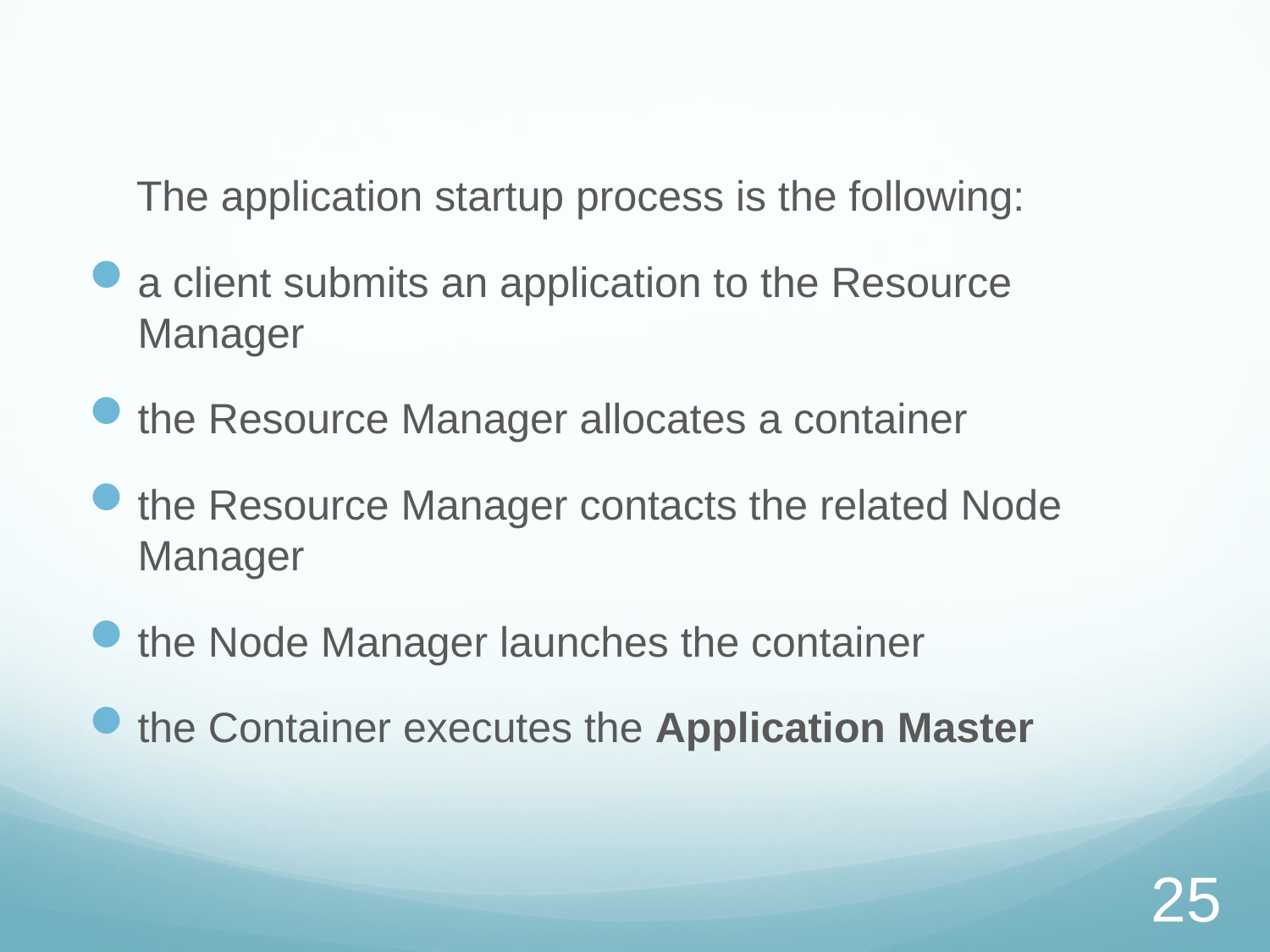

The application startup process is the following:
a client submits an application to the Resource Manager
the Resource Manager allocates a container
the Resource Manager contacts the related Node Manager
the Node Manager launches the container
the Container executes the Application Master

25